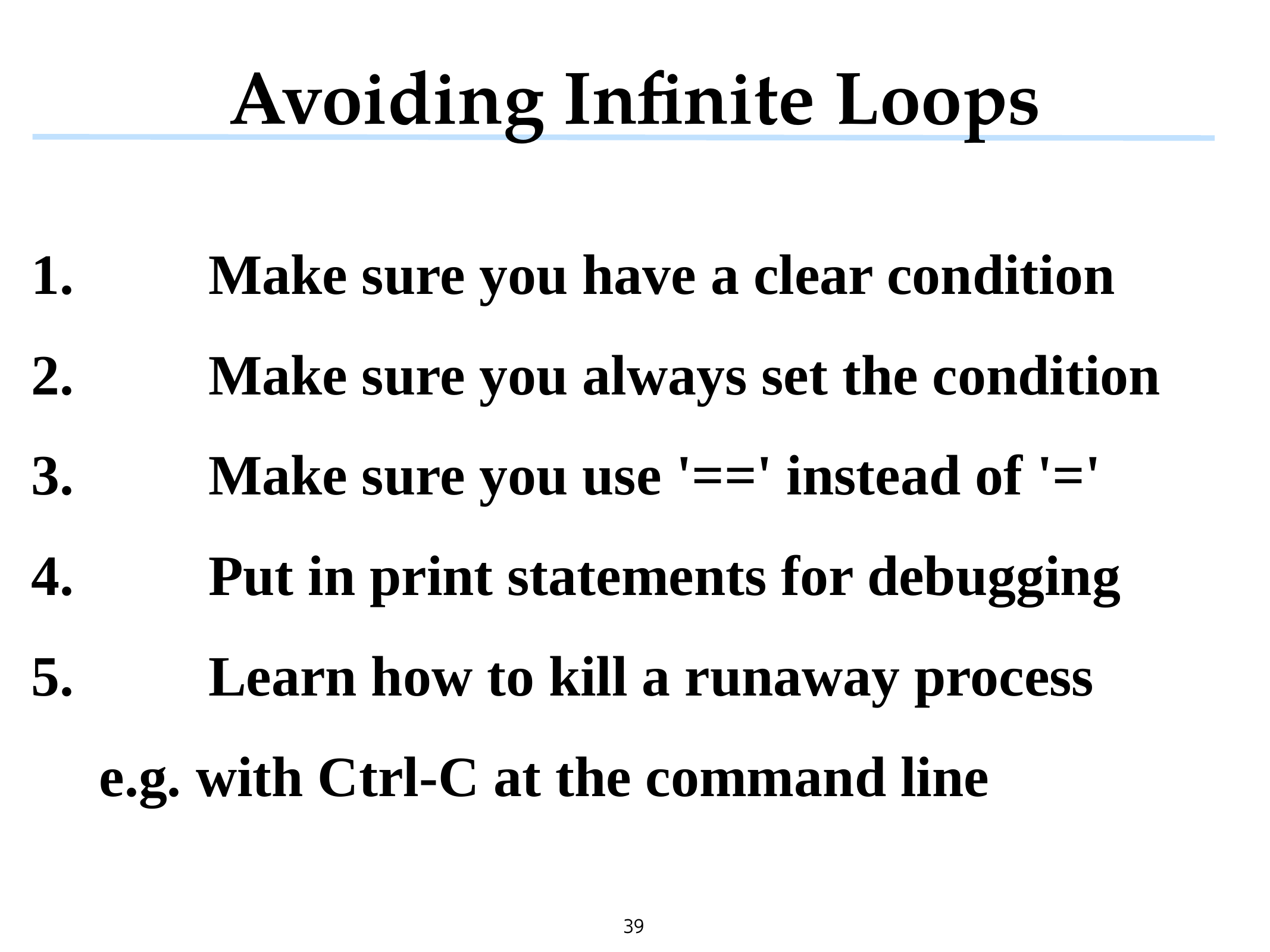

# Avoiding Infinite Loops
	Make sure you have a clear condition
	Make sure you always set the condition
	Make sure you use '==' instead of '='
	Put in print statements for debugging
	Learn how to kill a runaway process
e.g. with Ctrl-C at the command line
39